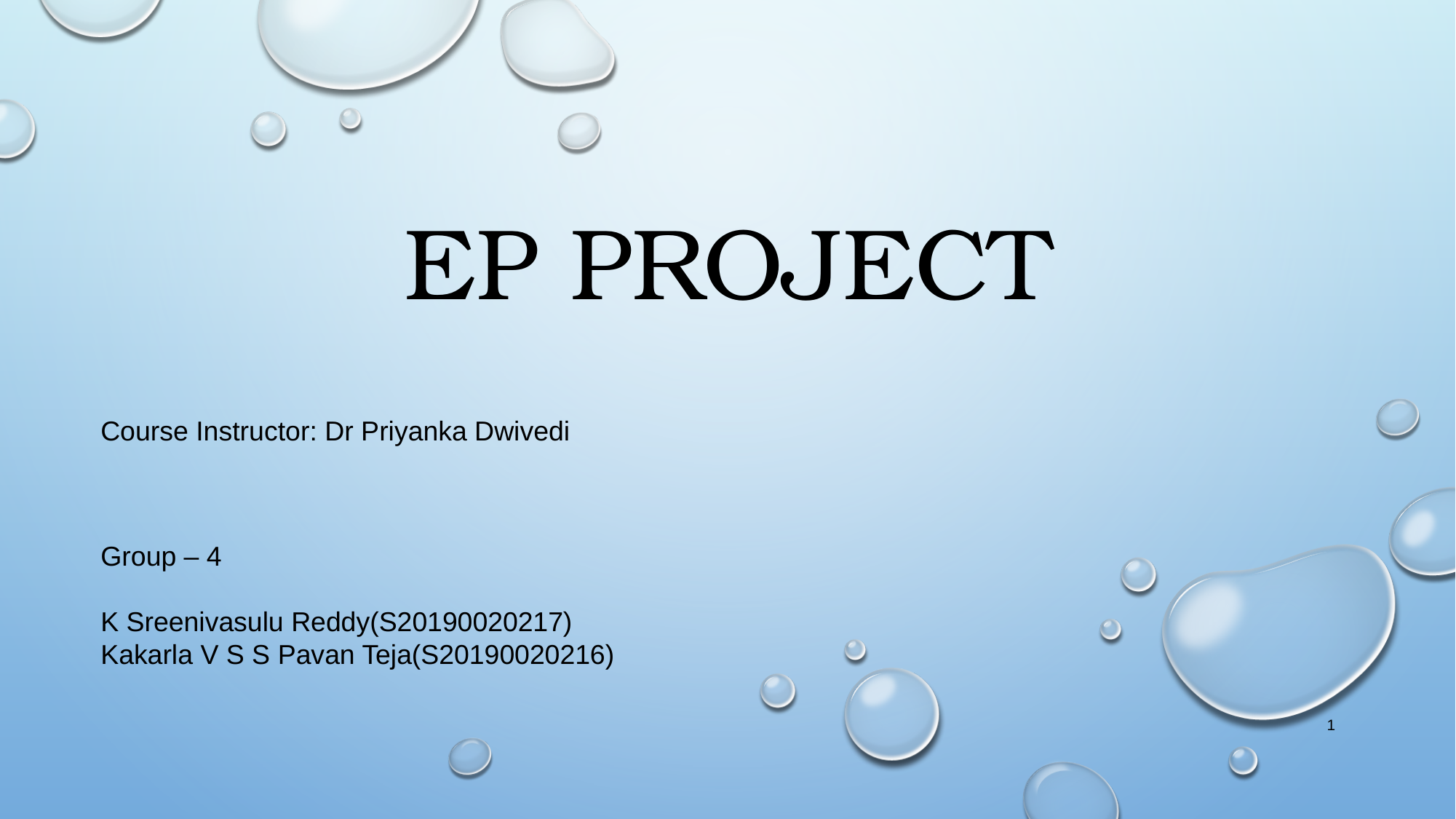

# EP PROJECT
Course Instructor: Dr Priyanka Dwivedi
Group – 4

K Sreenivasulu Reddy(S20190020217)
Kakarla V S S Pavan Teja(S20190020216)
1